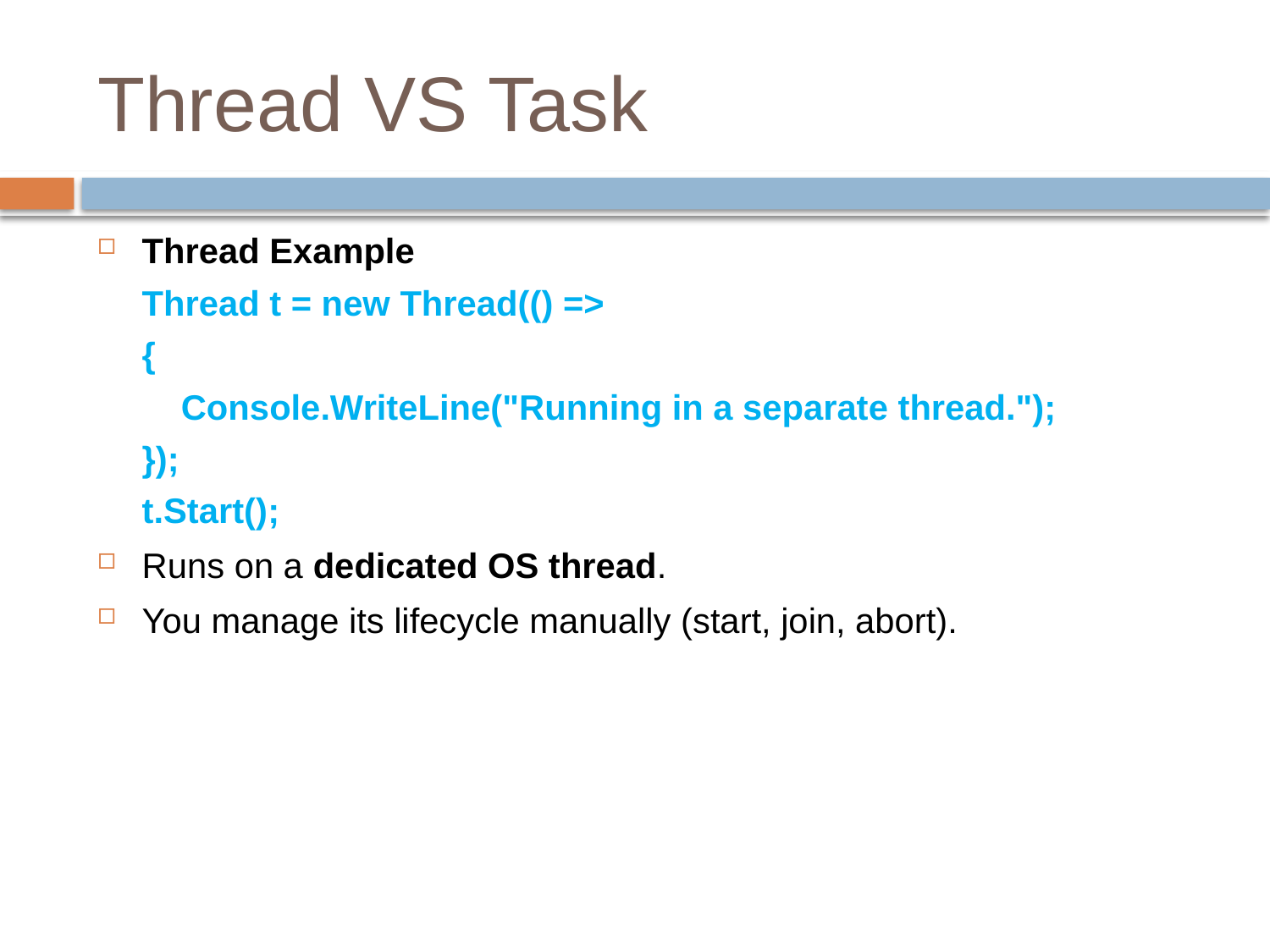

# Thread VS Task
Thread Example
Thread t = new Thread(() =>
{
    Console.WriteLine("Running in a separate thread.");
});
t.Start();
Runs on a dedicated OS thread.
You manage its lifecycle manually (start, join, abort).